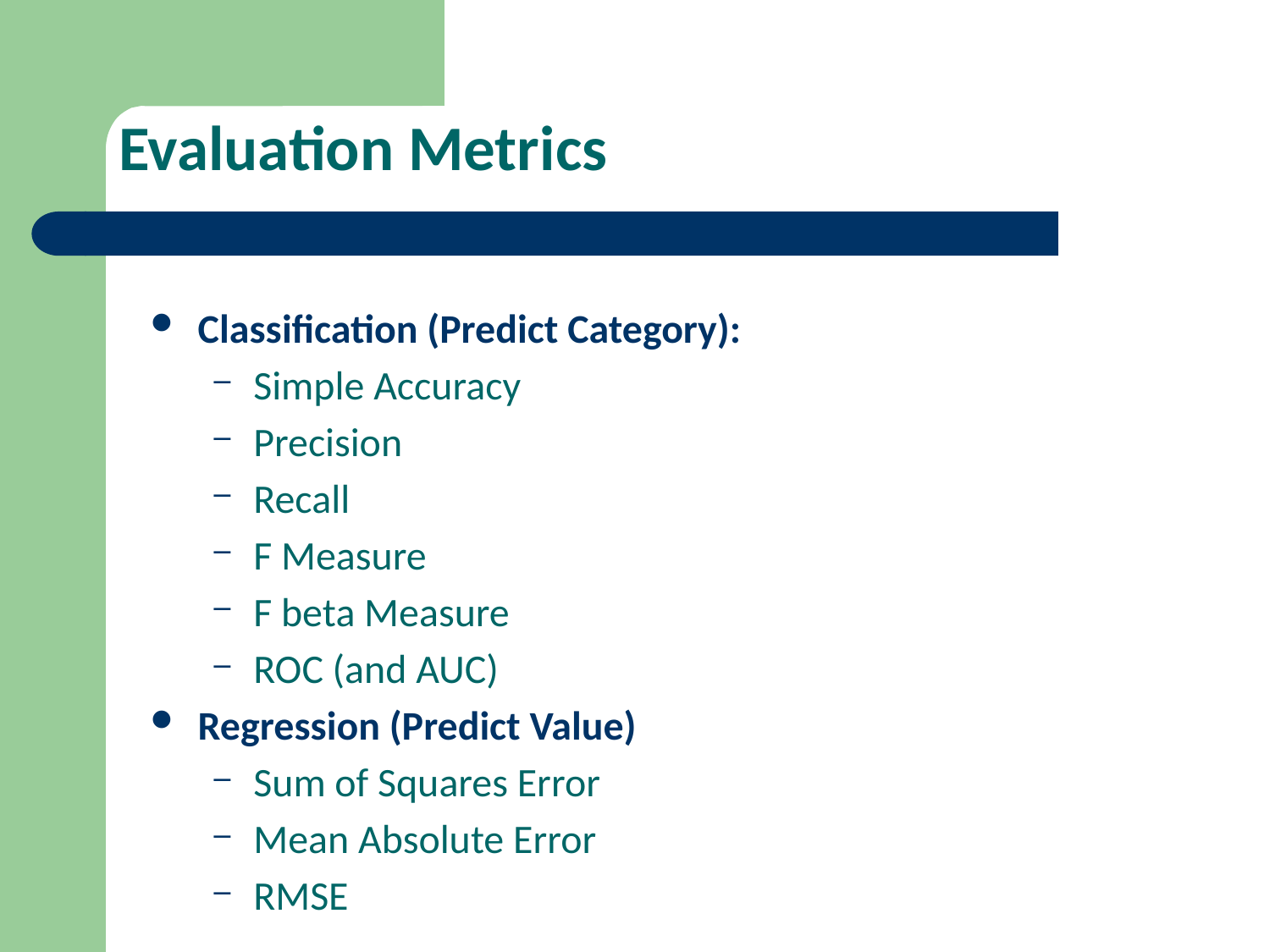

# Evaluation Metrics
Classification (Predict Category):
Simple Accuracy
Precision
Recall
F Measure
F beta Measure
ROC (and AUC)
Regression (Predict Value)
Sum of Squares Error
Mean Absolute Error
RMSE